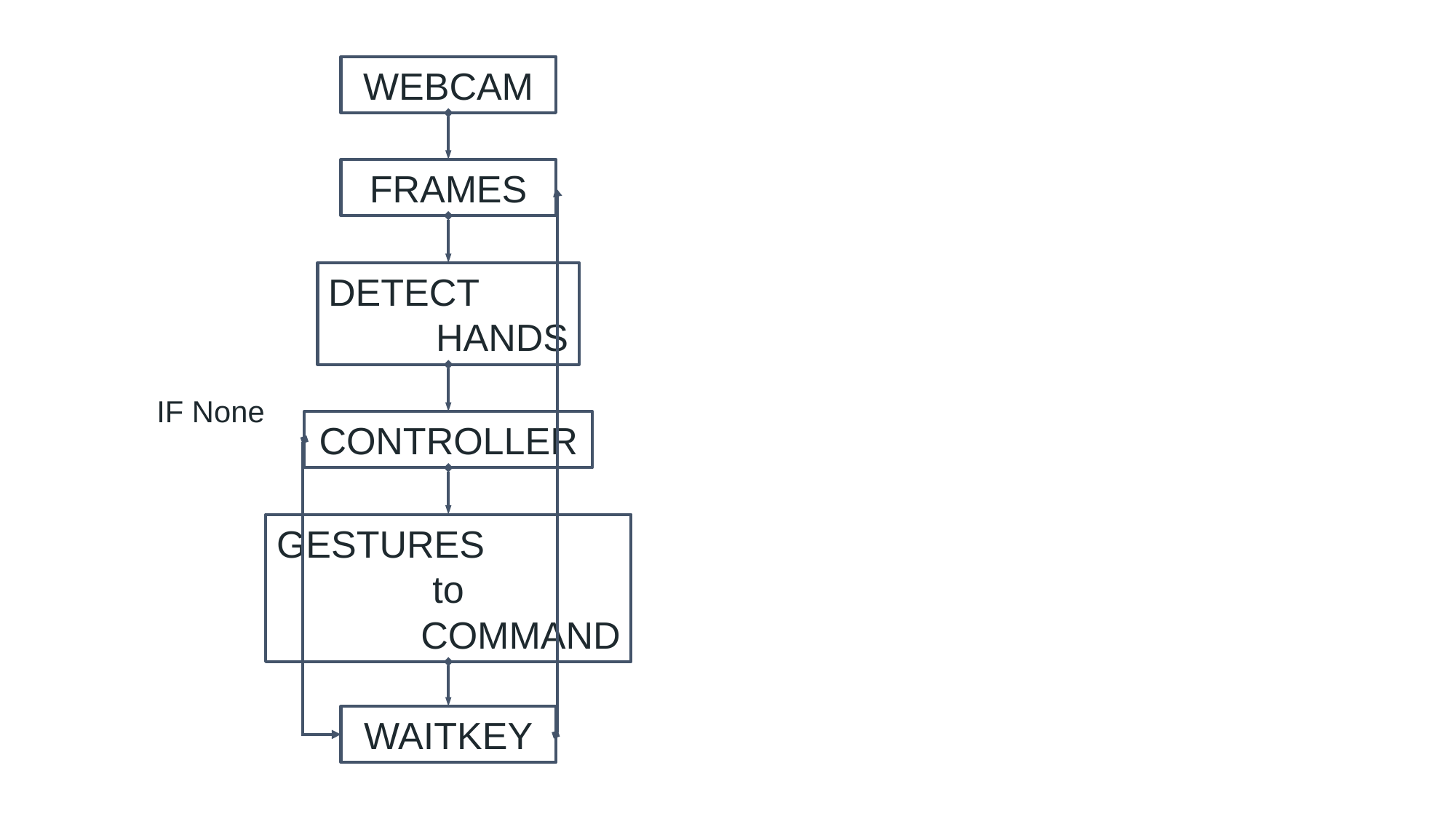

WEBCAM
FRAMES
DETECT
HANDS
IF None
CONTROLLER
GESTURES
to
COMMAND
WAITKEY